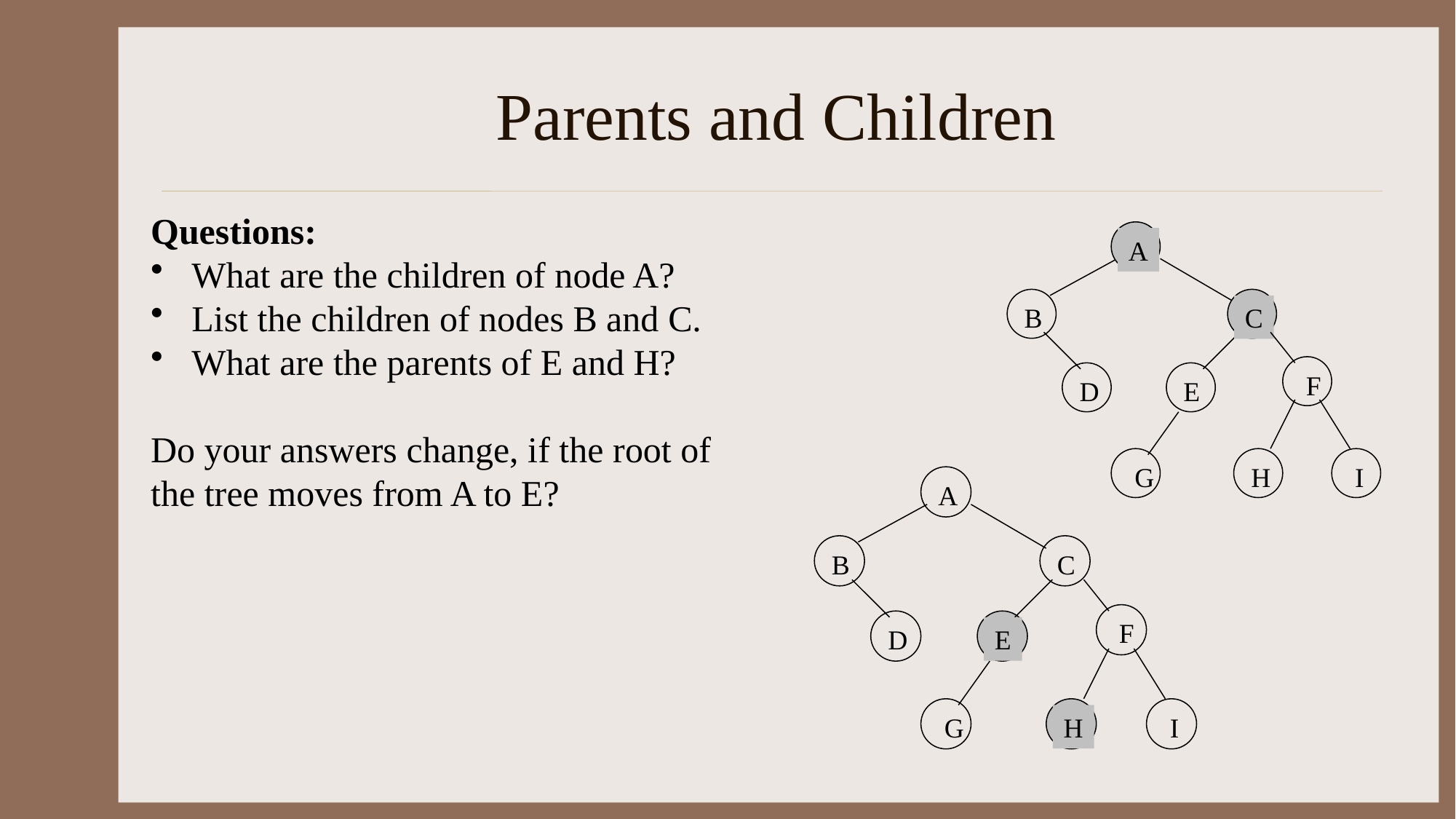

# Parents and Children
Questions:
What are the children of node A?
List the children of nodes B and C.
What are the parents of E and H?

Do your answers change, if the root of the tree moves from A to E?

A

B

C

F

D

E

G

H

I

A

B
C

F

D
E

G
H
I